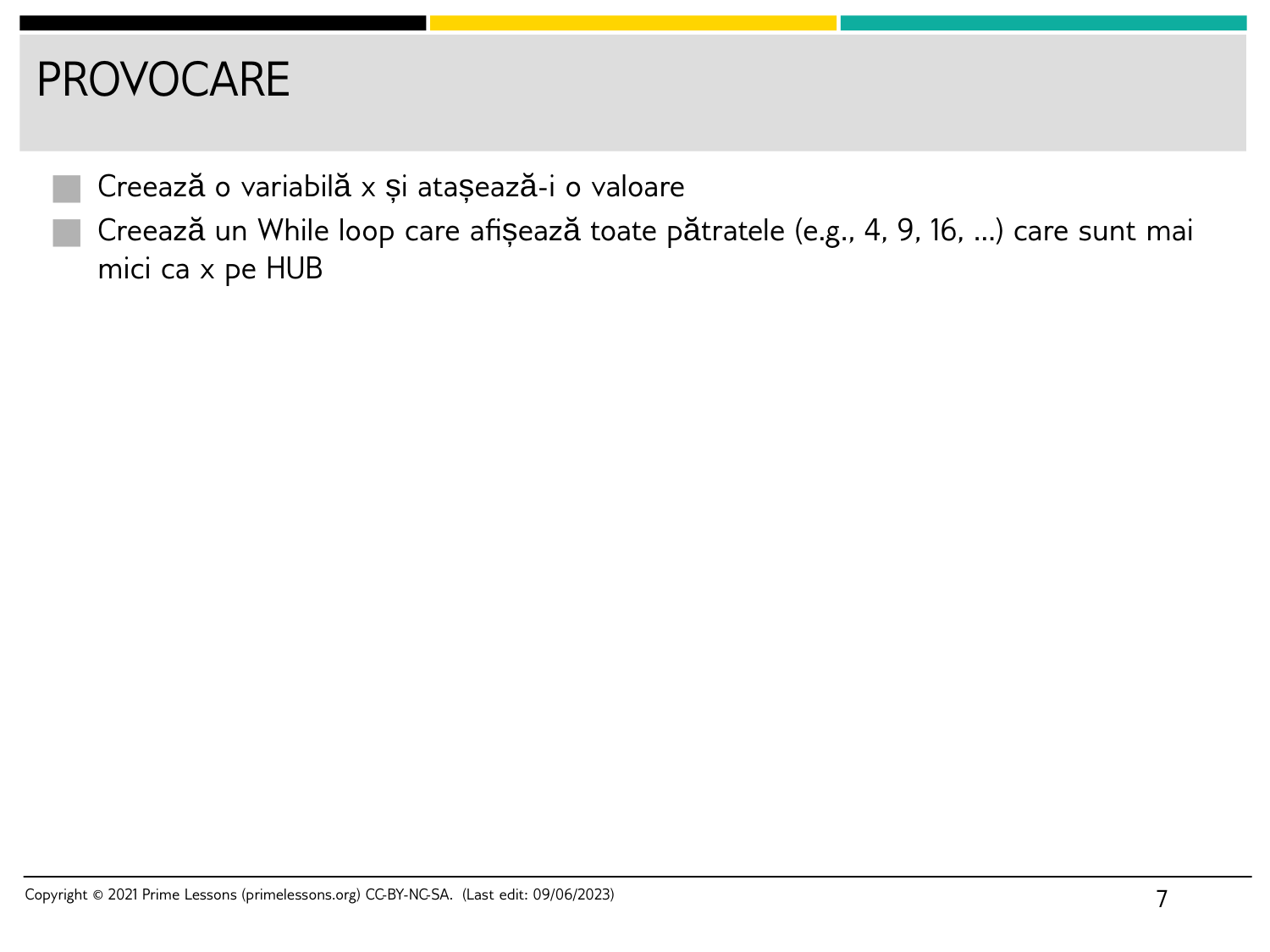

# PROVOCARE
Creează o variabilă x și atașează-i o valoare
Creează un While loop care afișează toate pătratele (e.g., 4, 9, 16, …) care sunt mai mici ca x pe HUB
7
Copyright © 2021 Prime Lessons (primelessons.org) CC-BY-NC-SA.  (Last edit: 09/06/2023)